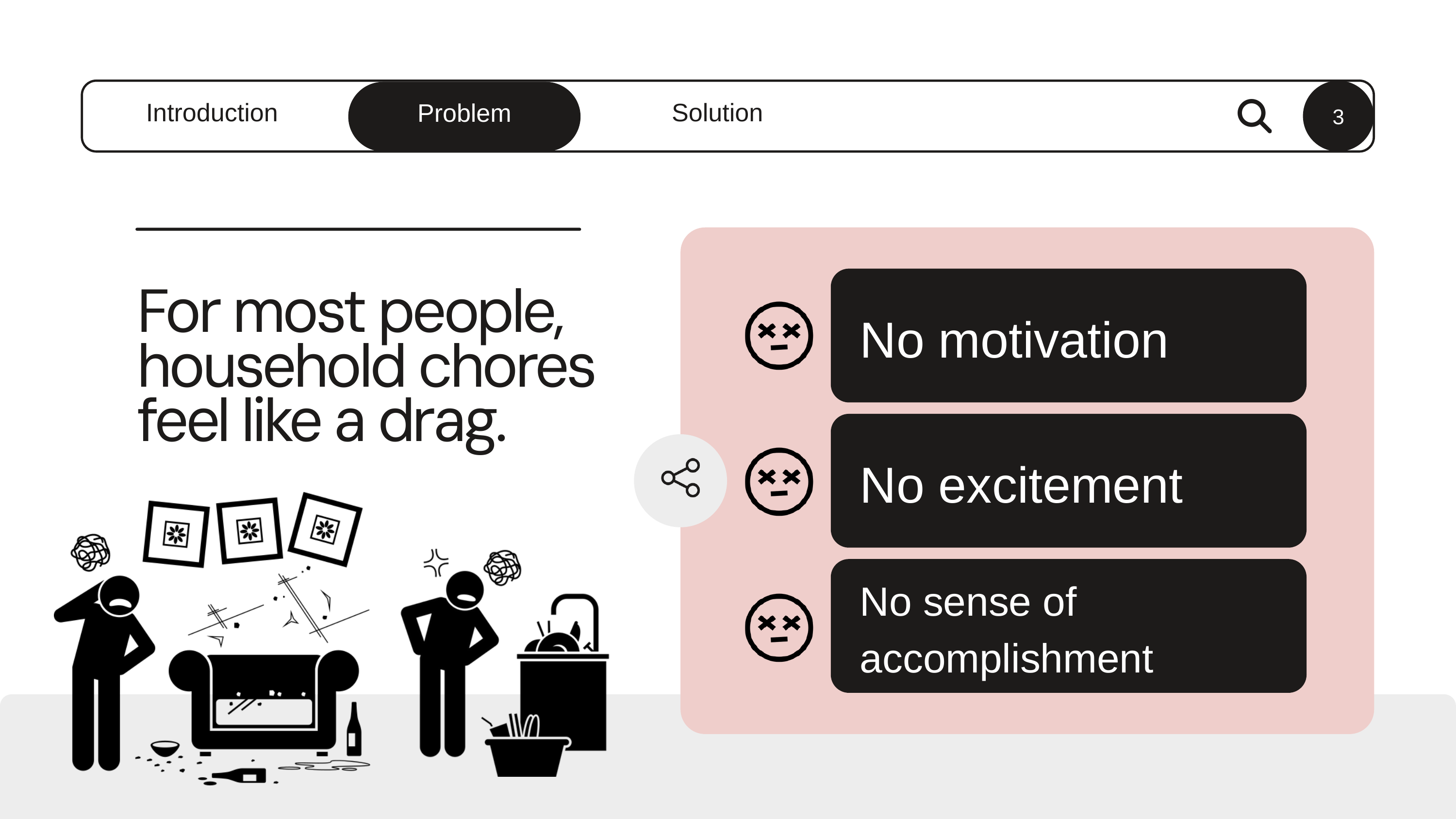

3

Problem

Introduction

Solution

For most people, household chores feel like a drag.

No motivation

No excitement

No sense of accomplishment